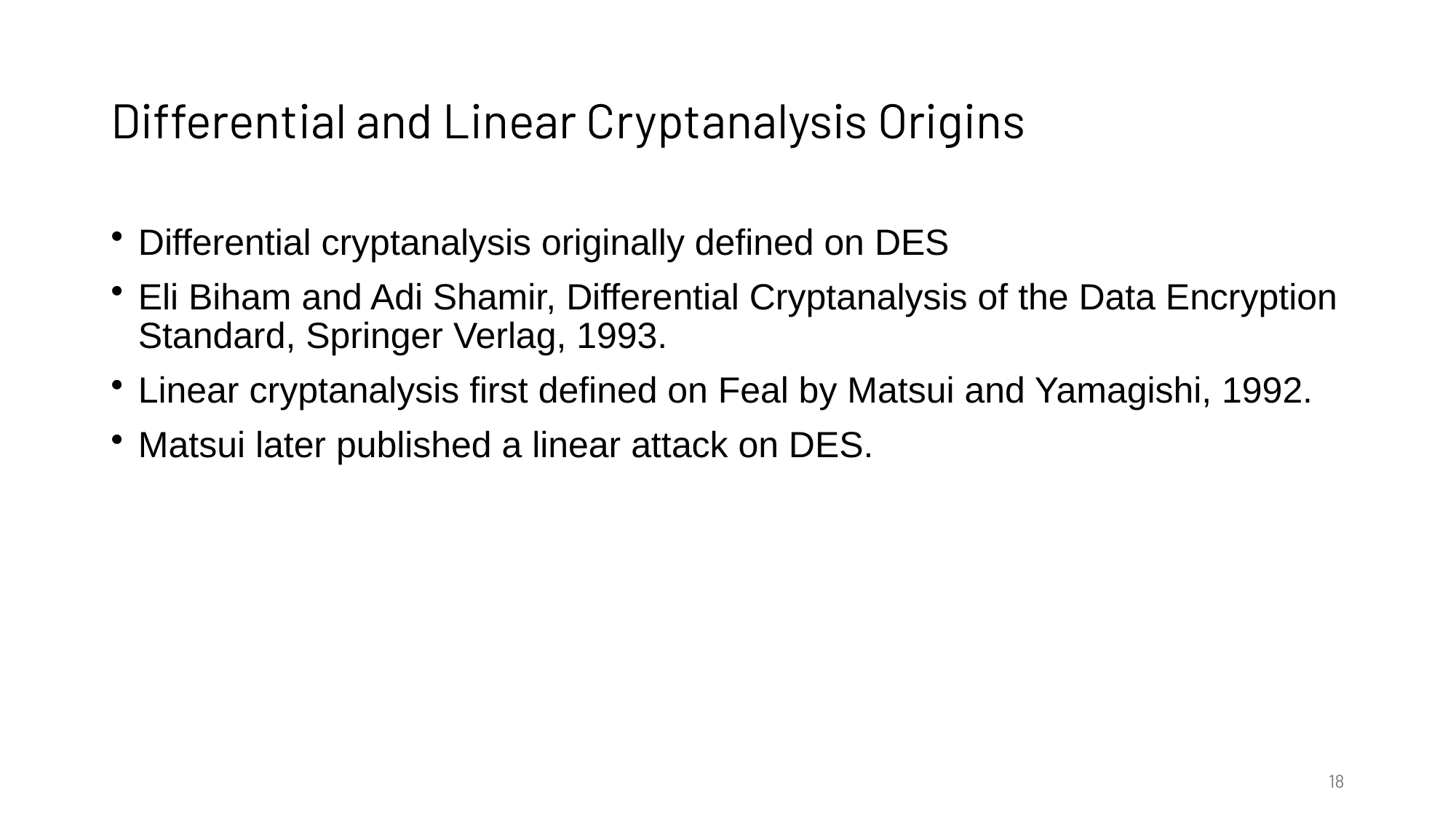

# Differential and Linear Cryptanalysis Origins
Differential cryptanalysis originally defined on DES
Eli Biham and Adi Shamir, Differential Cryptanalysis of the Data Encryption Standard, Springer Verlag, 1993.
Linear cryptanalysis first defined on Feal by Matsui and Yamagishi, 1992.
Matsui later published a linear attack on DES.
18